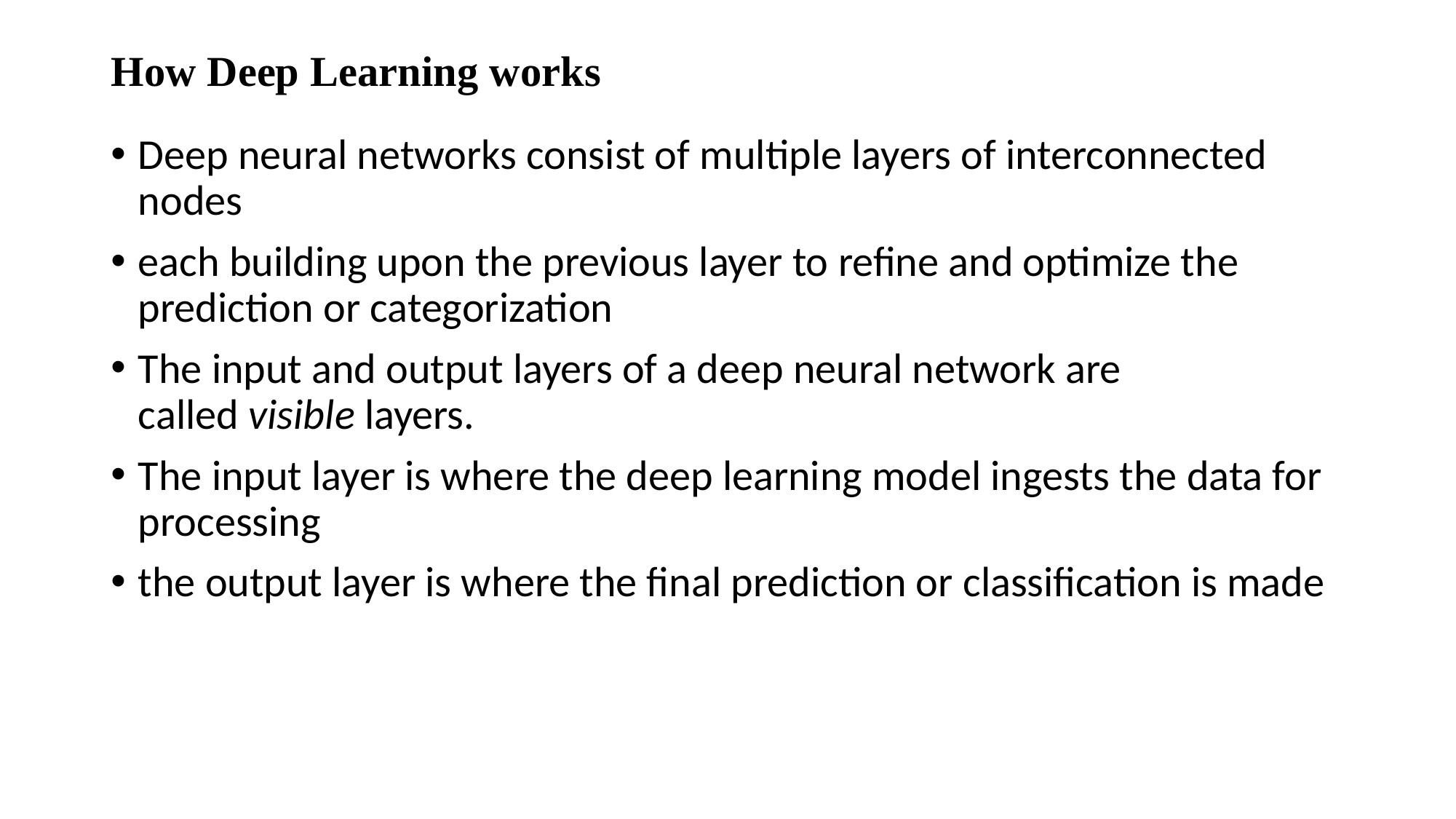

# How Deep Learning works
Deep neural networks consist of multiple layers of interconnected nodes
each building upon the previous layer to refine and optimize the prediction or categorization
The input and output layers of a deep neural network are called visible layers.
The input layer is where the deep learning model ingests the data for processing
the output layer is where the final prediction or classification is made